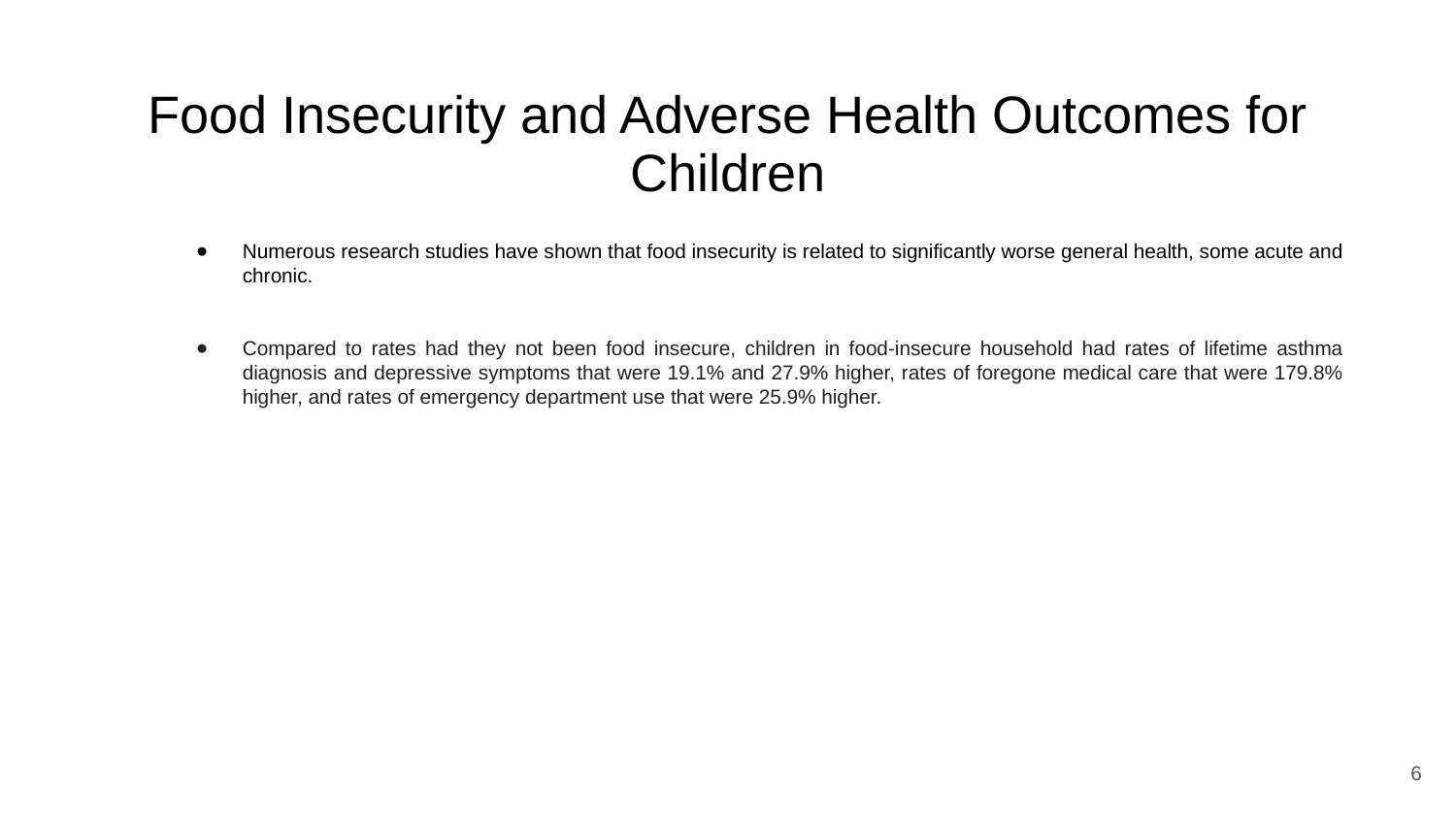

# Food Insecurity and Adverse Health Outcomes for Children
Numerous research studies have shown that food insecurity is related to significantly worse general health, some acute and chronic.

Compared to rates had they not been food insecure, children in food-insecure household had rates of lifetime asthma diagnosis and depressive symptoms that were 19.1% and 27.9% higher, rates of foregone medical care that were 179.8% higher, and rates of emergency department use that were 25.9% higher.
6